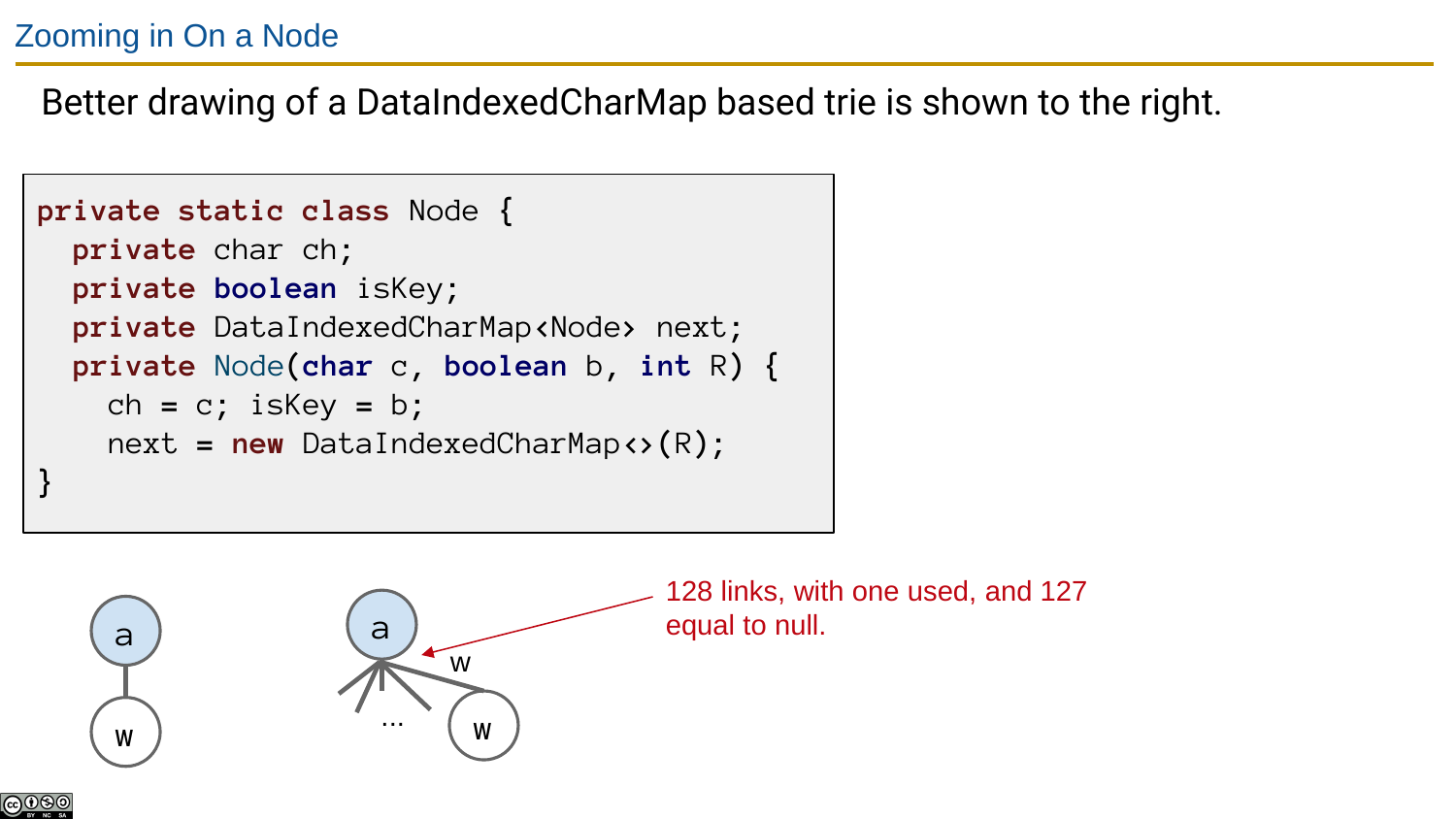

# Zooming in On a Node
Better drawing of a DataIndexedCharMap based trie is shown to the right.
private static class Node {
  private char ch;
  private boolean isKey;
  private DataIndexedCharMap<Node> next;
  private Node(char c, boolean b, int R) {
    ch = c; isKey = b;
    next = new DataIndexedCharMap<>(R);
}

128 links, with one used, and 127 equal to null.
a
a
w
...
w
w